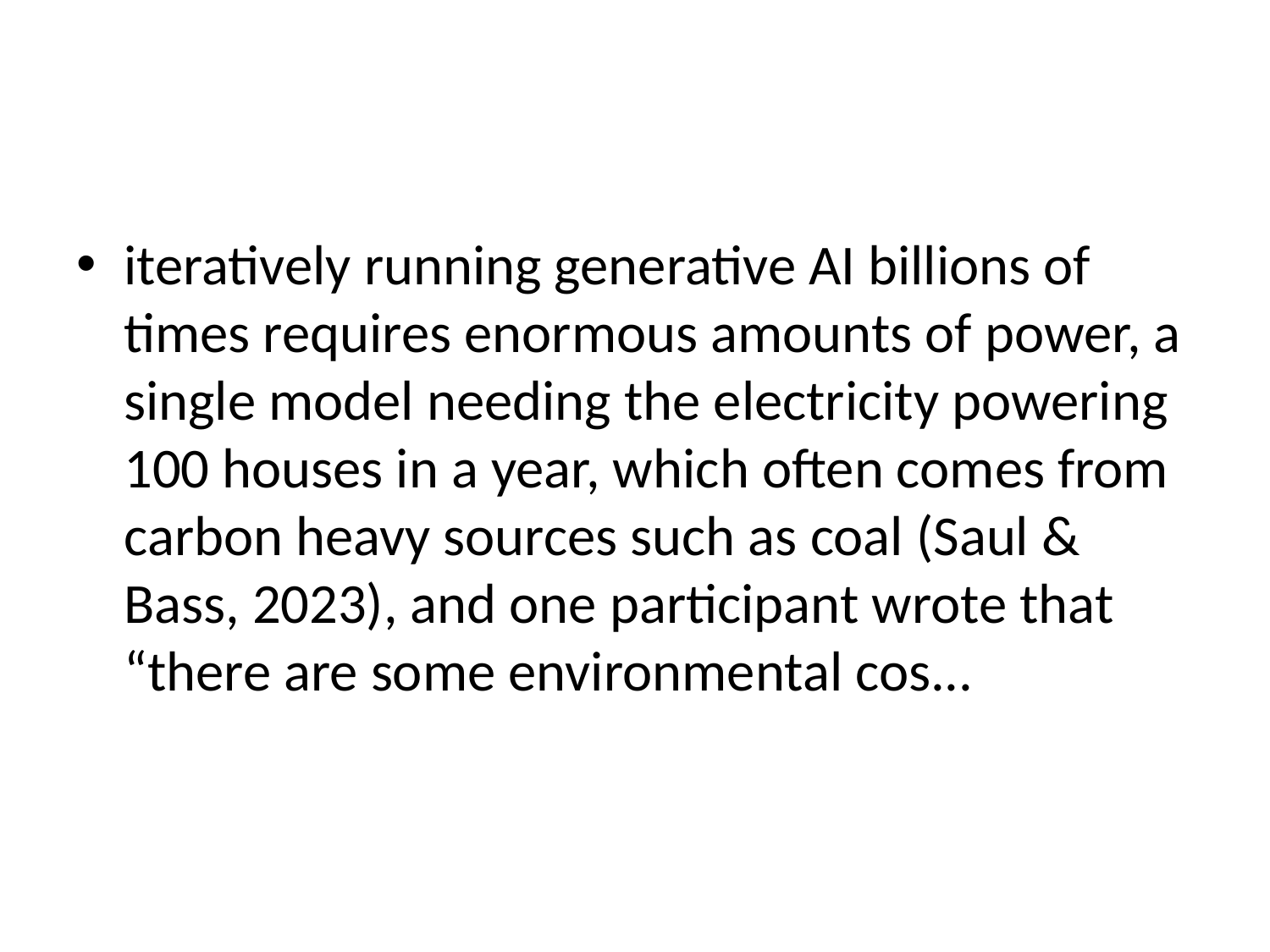

#
iteratively running generative AI billions of times requires enormous amounts of power, a single model needing the electricity powering 100 houses in a year, which often comes from carbon heavy sources such as coal (Saul & Bass, 2023), and one participant wrote that “there are some environmental cos...